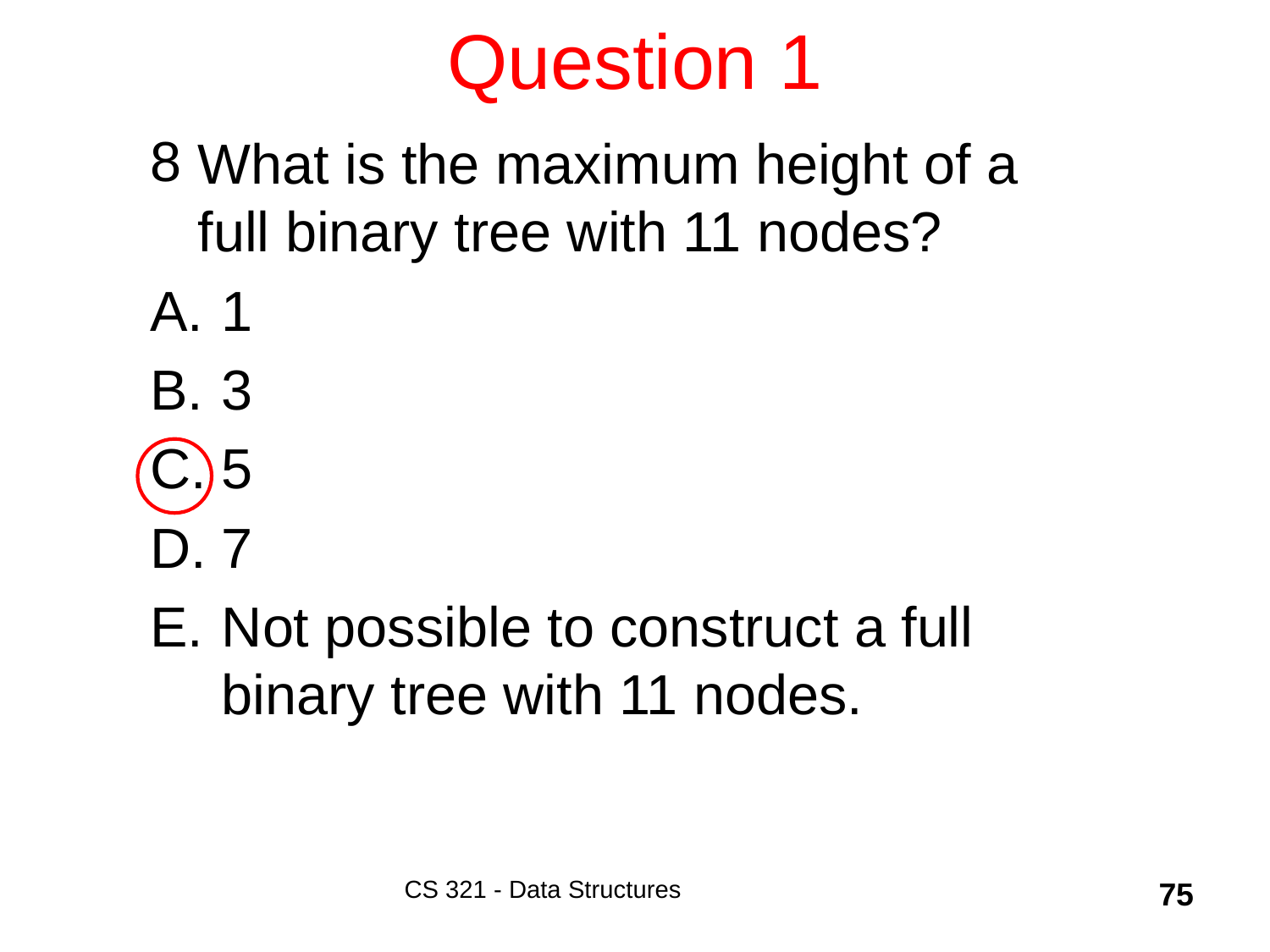

# Question 1
What is the maximum height of a full binary tree with 11 nodes?
1
3
5
7
Not possible to construct a full binary tree with 11 nodes.

CS 321 - Data Structures
75